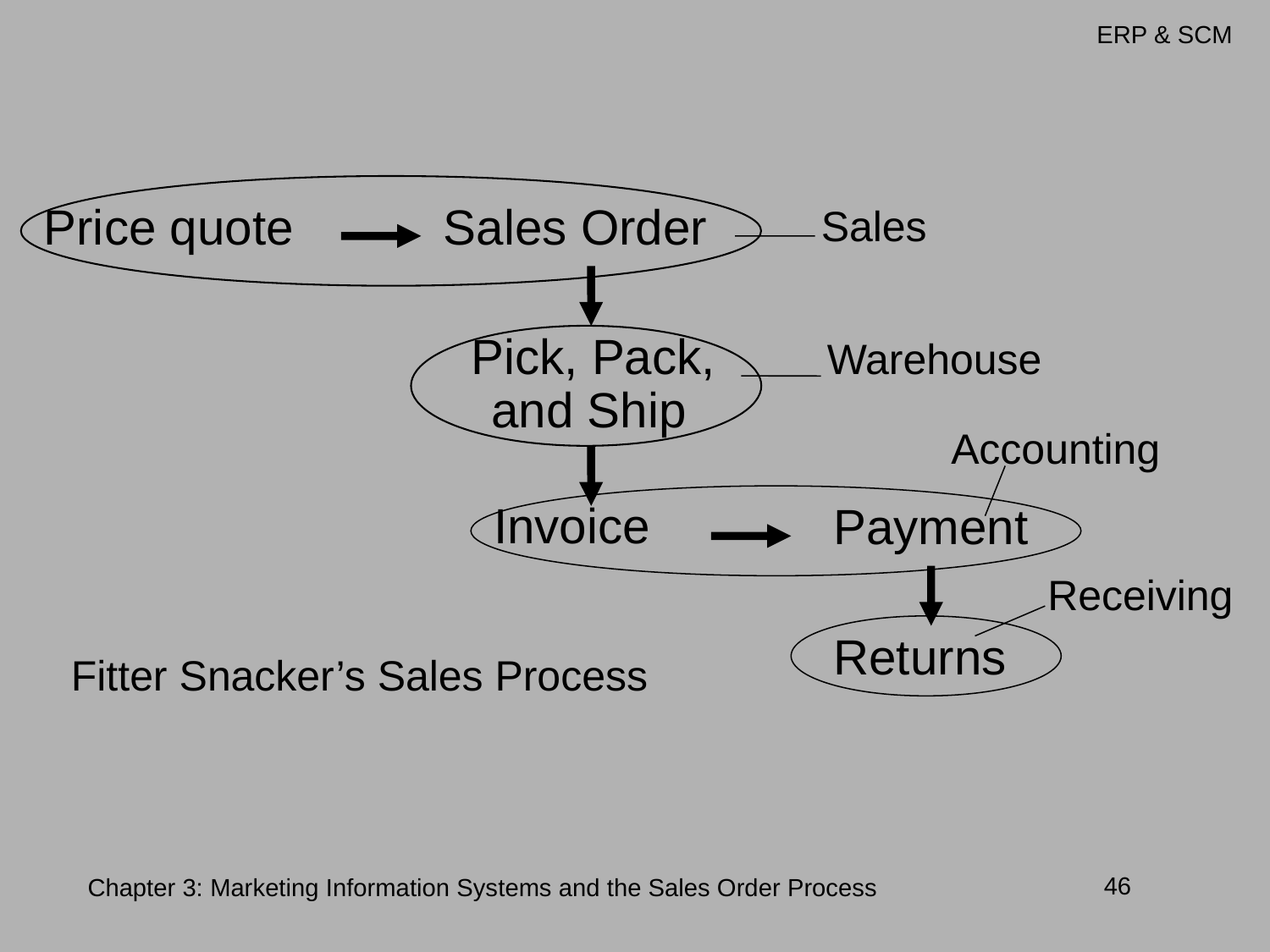

Sales
Price quote
Sales Order

  Pick, Pack, and Ship
Warehouse

Accounting

Invoice
Payment

Receiving

Returns
Fitter Snacker’s Sales Process
Chapter 3: Marketing Information Systems and the Sales Order Process